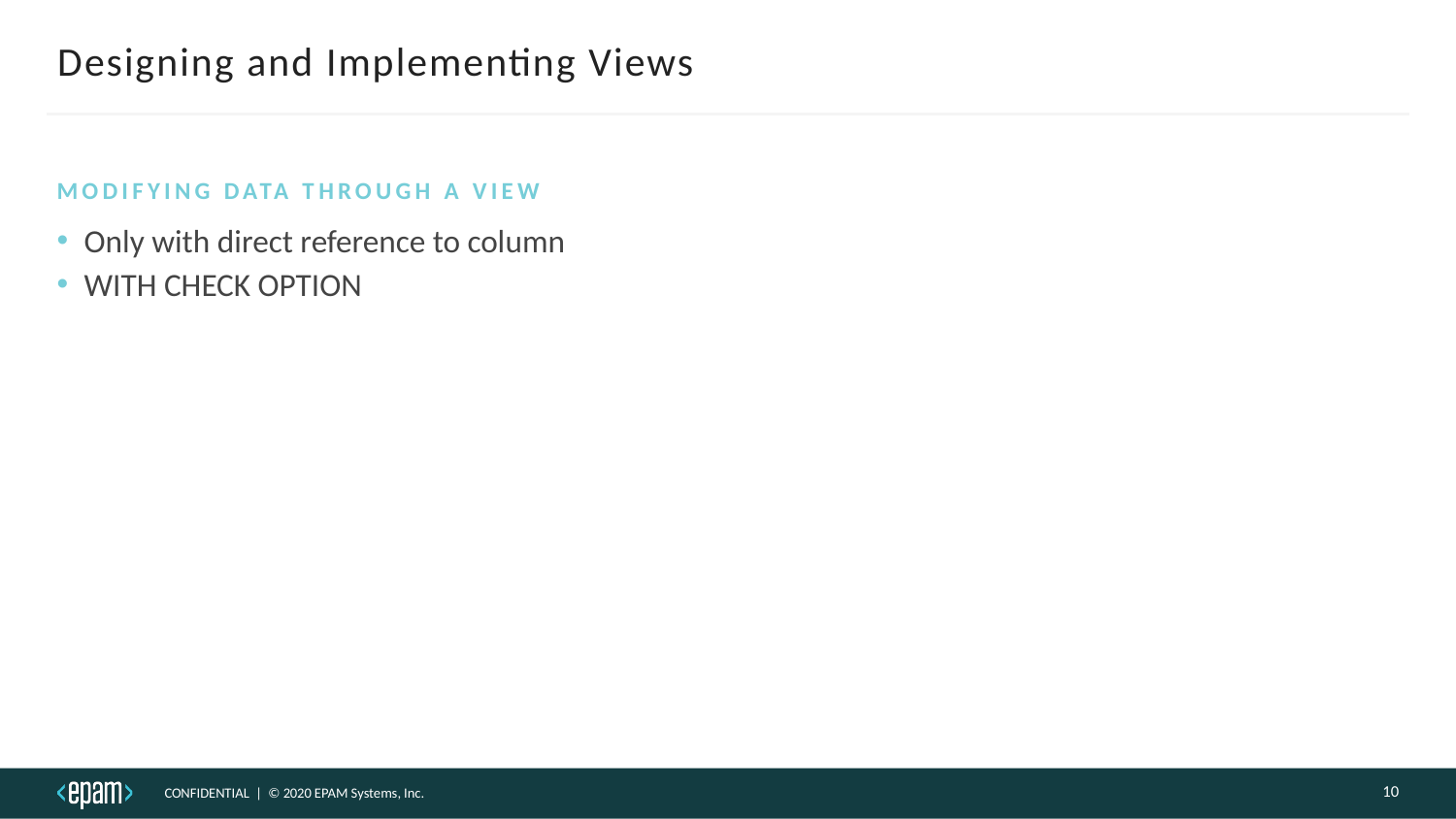

# Designing and Implementing Views
Modifying Data Through a View
Only with direct reference to column
WITH CHECK OPTION

10